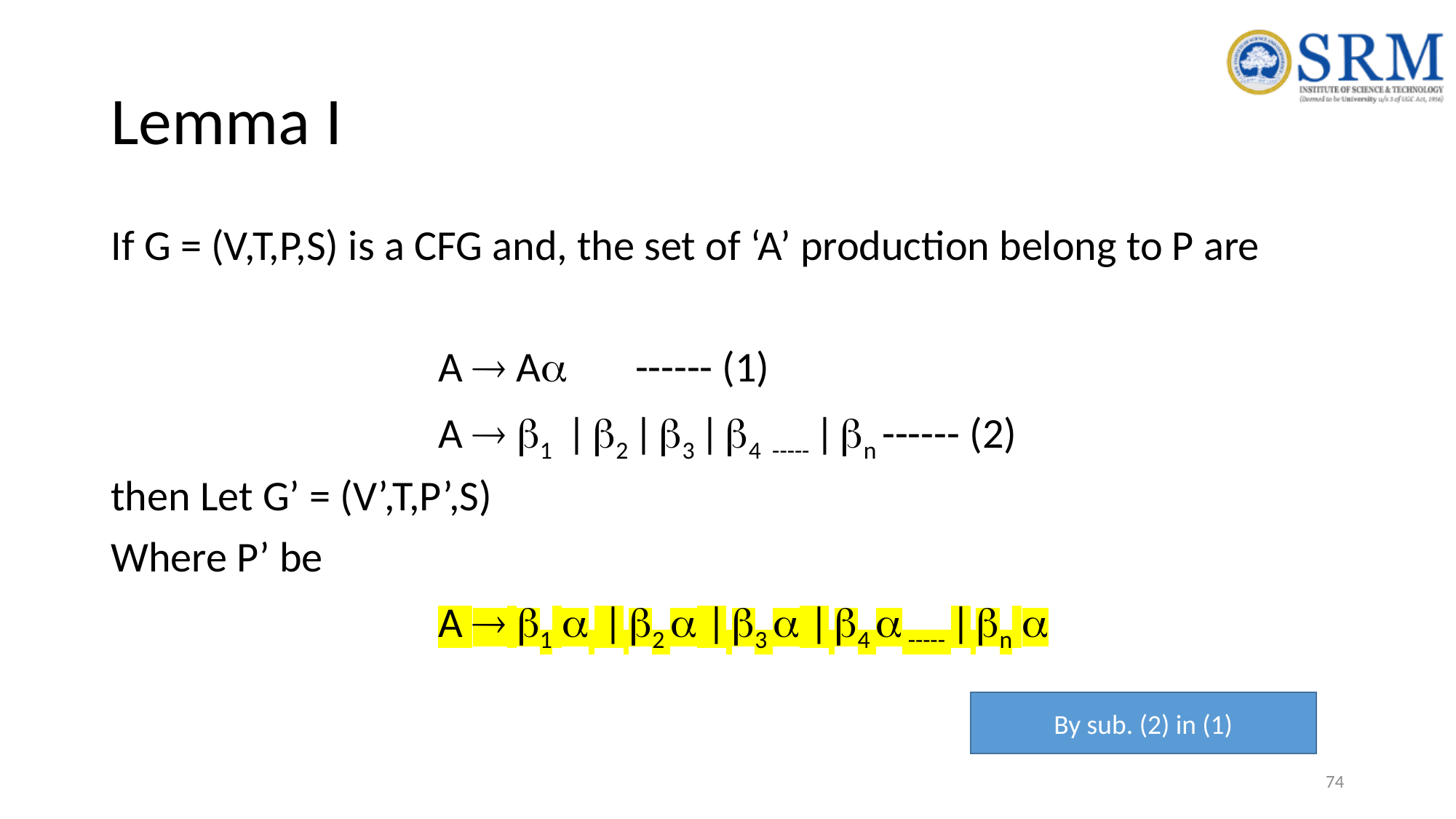

# Lemma I
If G = (V,T,P,S) is a CFG and, the set of ‘A’ production belong to P are

			A → Aα       ------ (1)
			A → β1  | β2 | β3 | β4  ----- | βn ------ (2)
then Let G’ = (V’,T,P’,S)
Where P’ be
			A → β1 α  | β2 α | β3 α | β4 α ----- | βn α
By sub. (2) in (1)
74